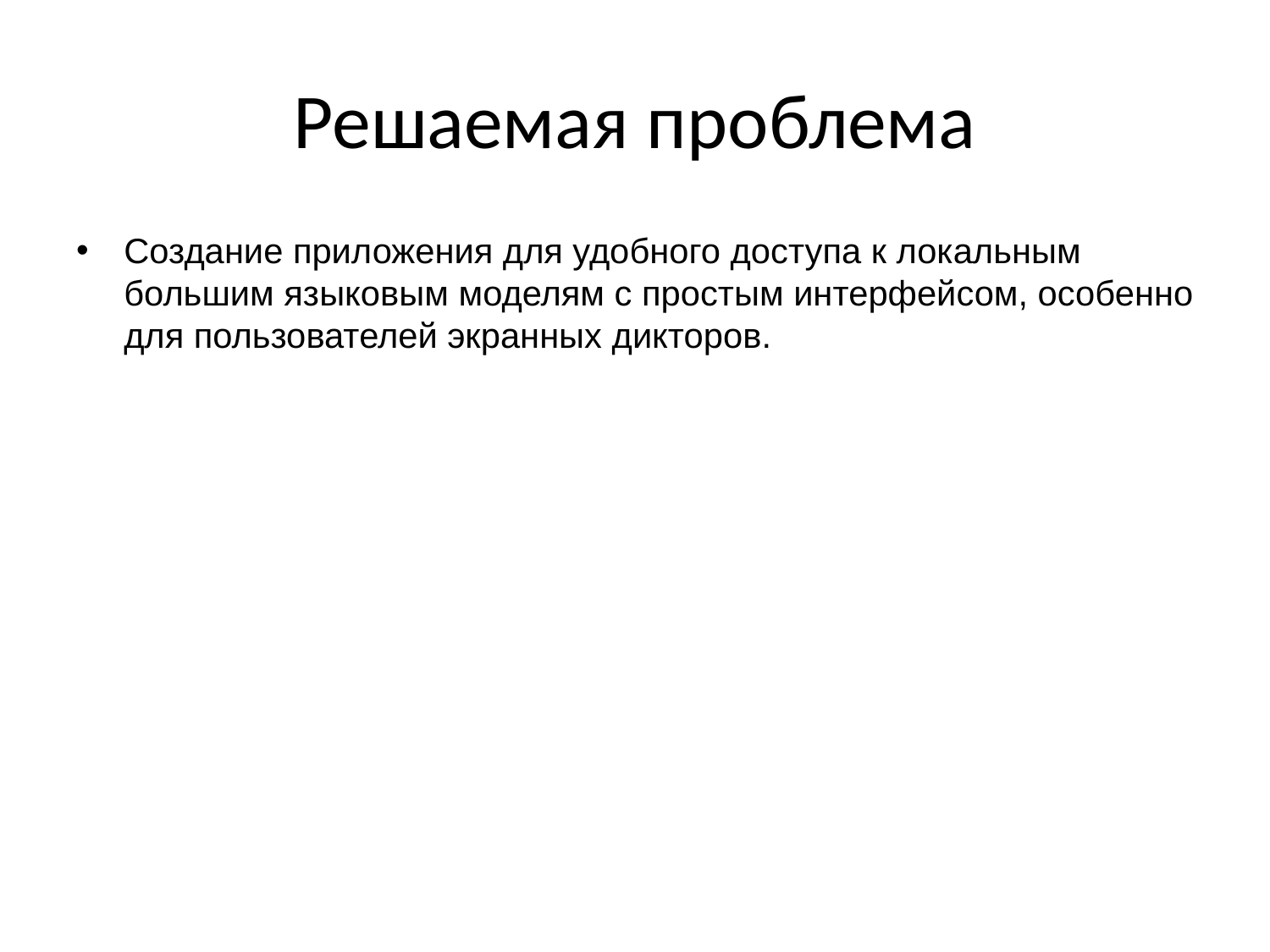

# Решаемая проблема
Создание приложения для удобного доступа к локальным большим языковым моделям с простым интерфейсом, особенно для пользователей экранных дикторов.